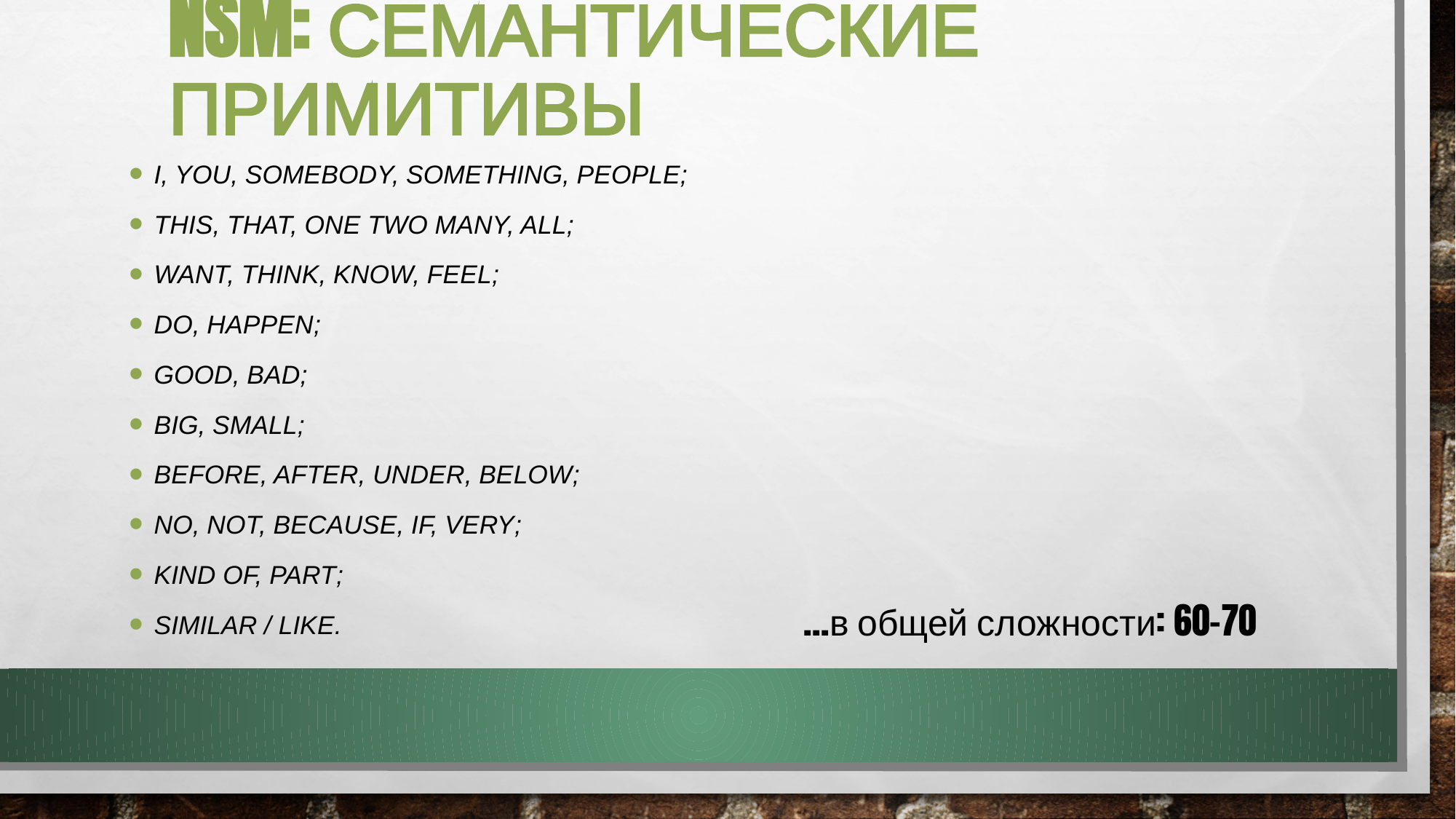

# NSM: семантические примитивы
I, you, somebody, something, people;
This, that, one two many, all;
Want, think, know, feel;
Do, happen;
Good, bad;
Big, small;
Before, after, under, below;
No, not, because, if, very;
Kind of, part;
Similar / like.

…в общей сложности: 60-70